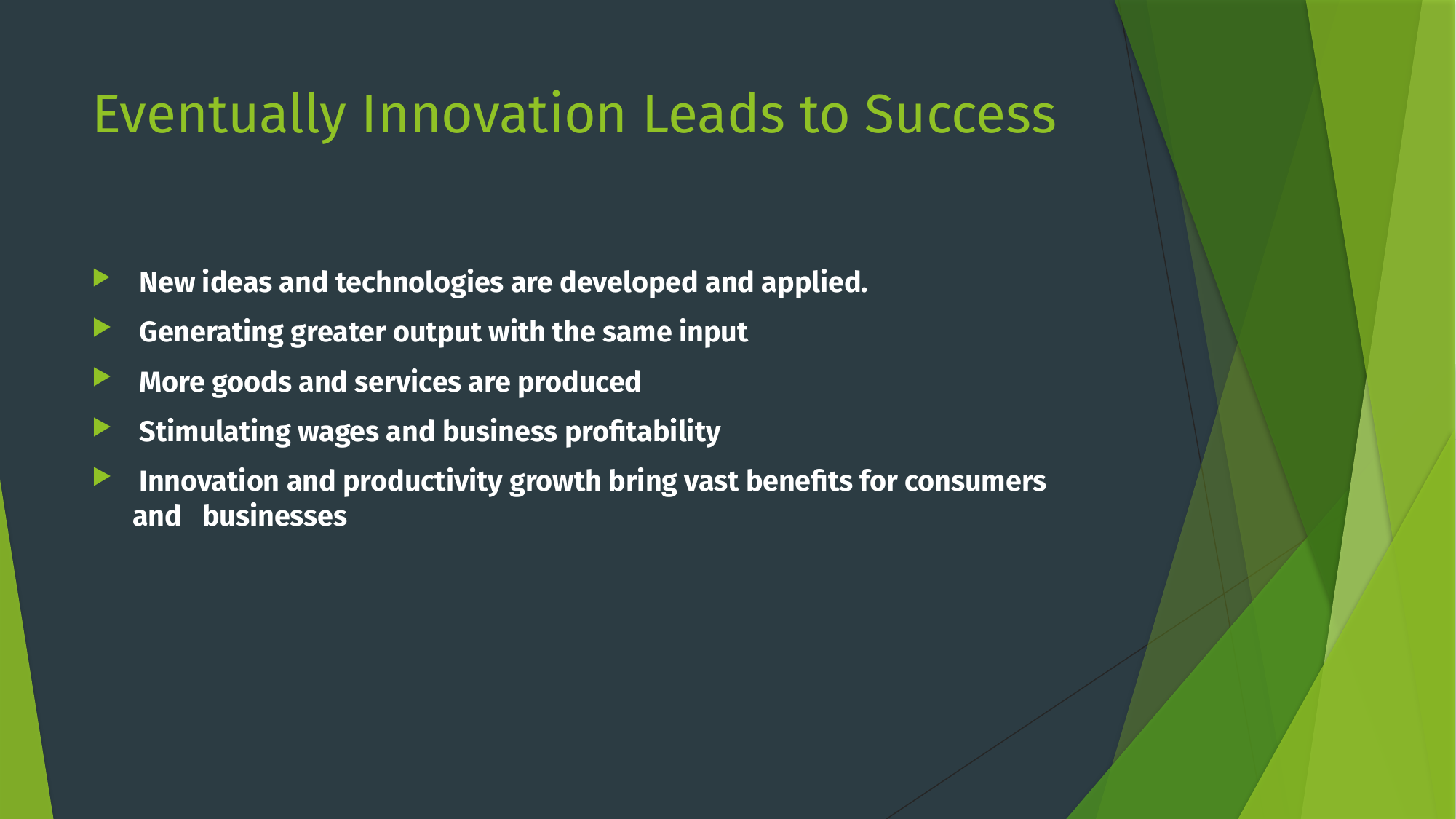

# Eventually Innovation Leads to Success
 New ideas and technologies are developed and applied.
 Generating greater output with the same input
 More goods and services are produced
 Stimulating wages and business profitability
 Innovation and productivity growth bring vast benefits for consumers and   businesses